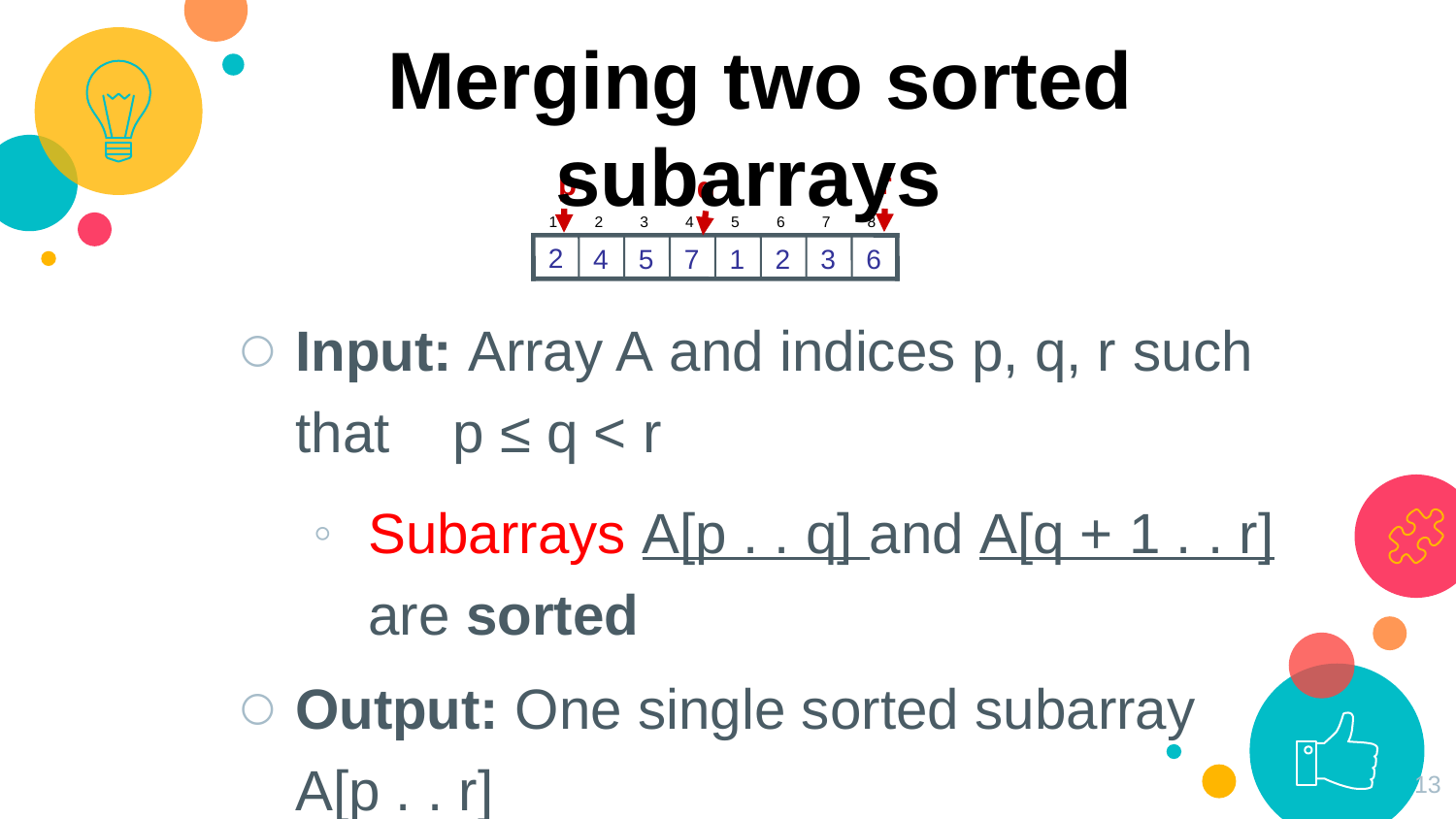

Merging two sorted subarrays
r
p
q
1
2
3
4
5
6
7
8

2

4

5

7

1

2

3

6

Input: Array A and indices p, q, r such that    p ≤ q < r
Subarrays A[p . . q] and A[q + 1 . . r] are sorted
Output: One single sorted subarray A[p . . r]
13